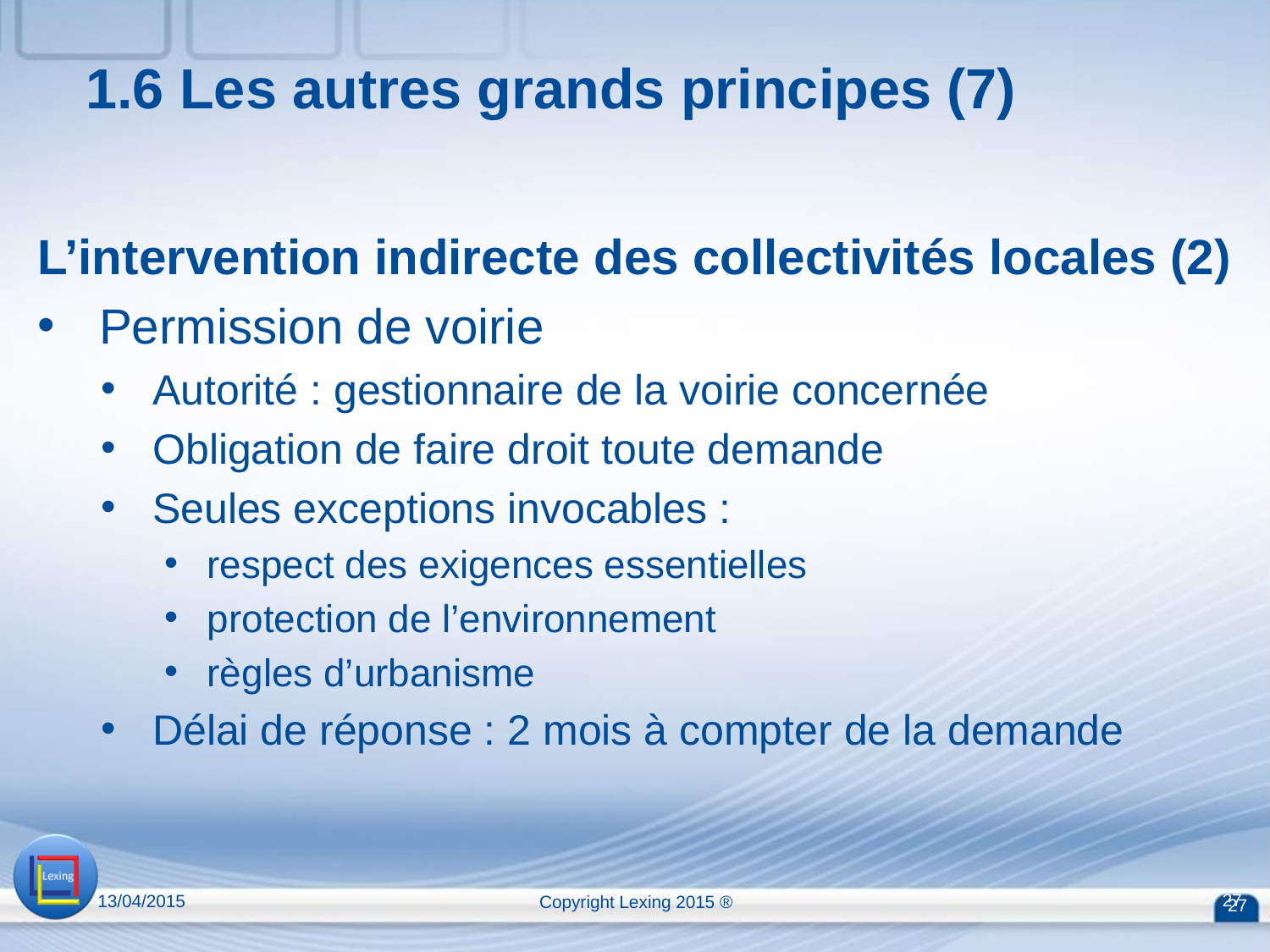

# 1.6 Les autres grands principes (7)
L’intervention indirecte des collectivités locales (2)
 Permission de voirie
 Autorité : gestionnaire de la voirie concernée
 Obligation de faire droit toute demande
 Seules exceptions invocables :
 respect des exigences essentielles
 protection de l’environnement
 règles d’urbanisme
 Délai de réponse : 2 mois à compter de la demande

13/04/2015
Copyright Lexing 2015 ®
27
27